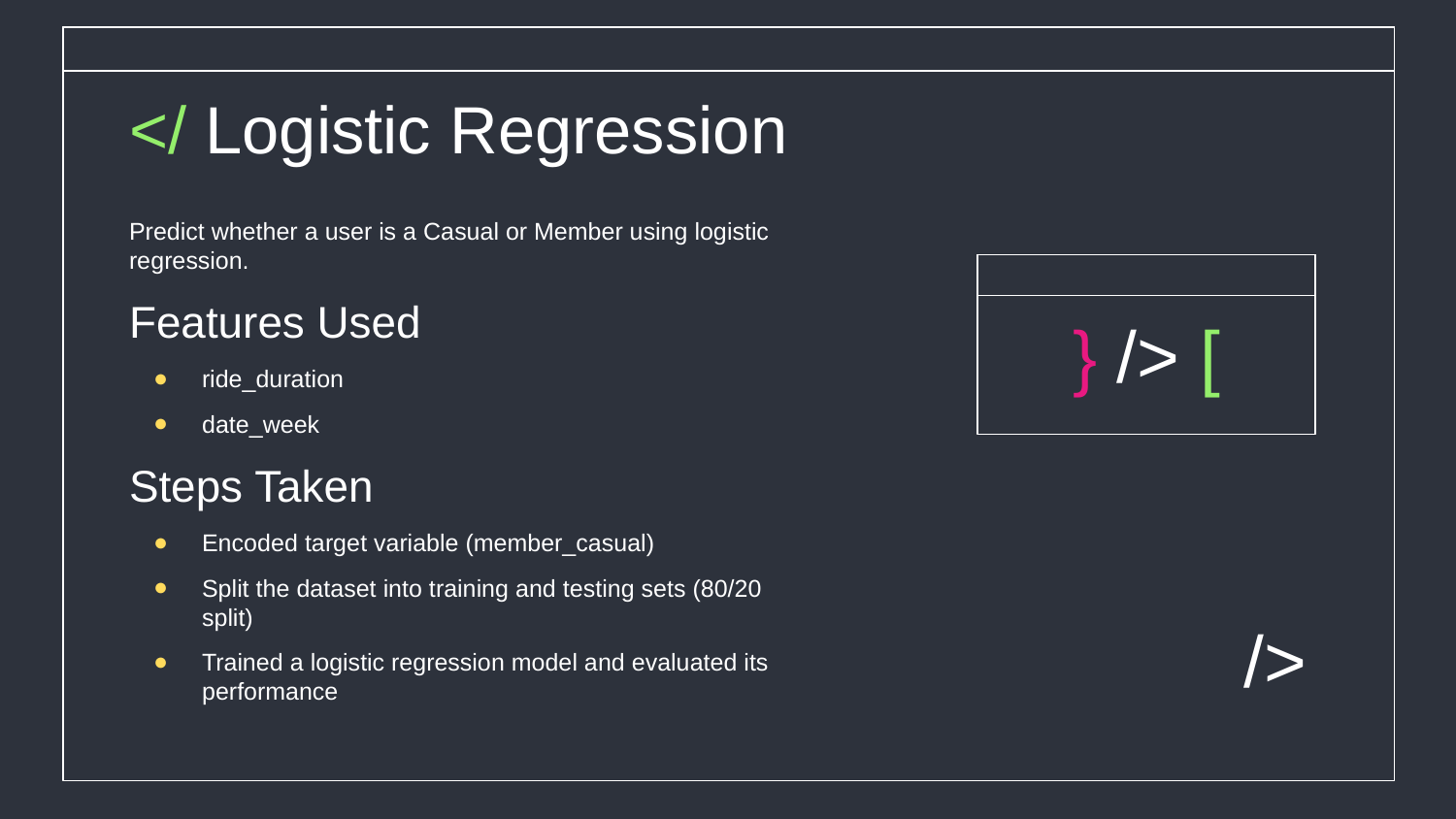

# </ Logistic Regression
Predict whether a user is a Casual or Member using logistic regression.
Features Used
ride_duration
date_week
Steps Taken
Encoded target variable (member_casual)
Split the dataset into training and testing sets (80/20 split)
Trained a logistic regression model and evaluated its performance

} /> [
/>